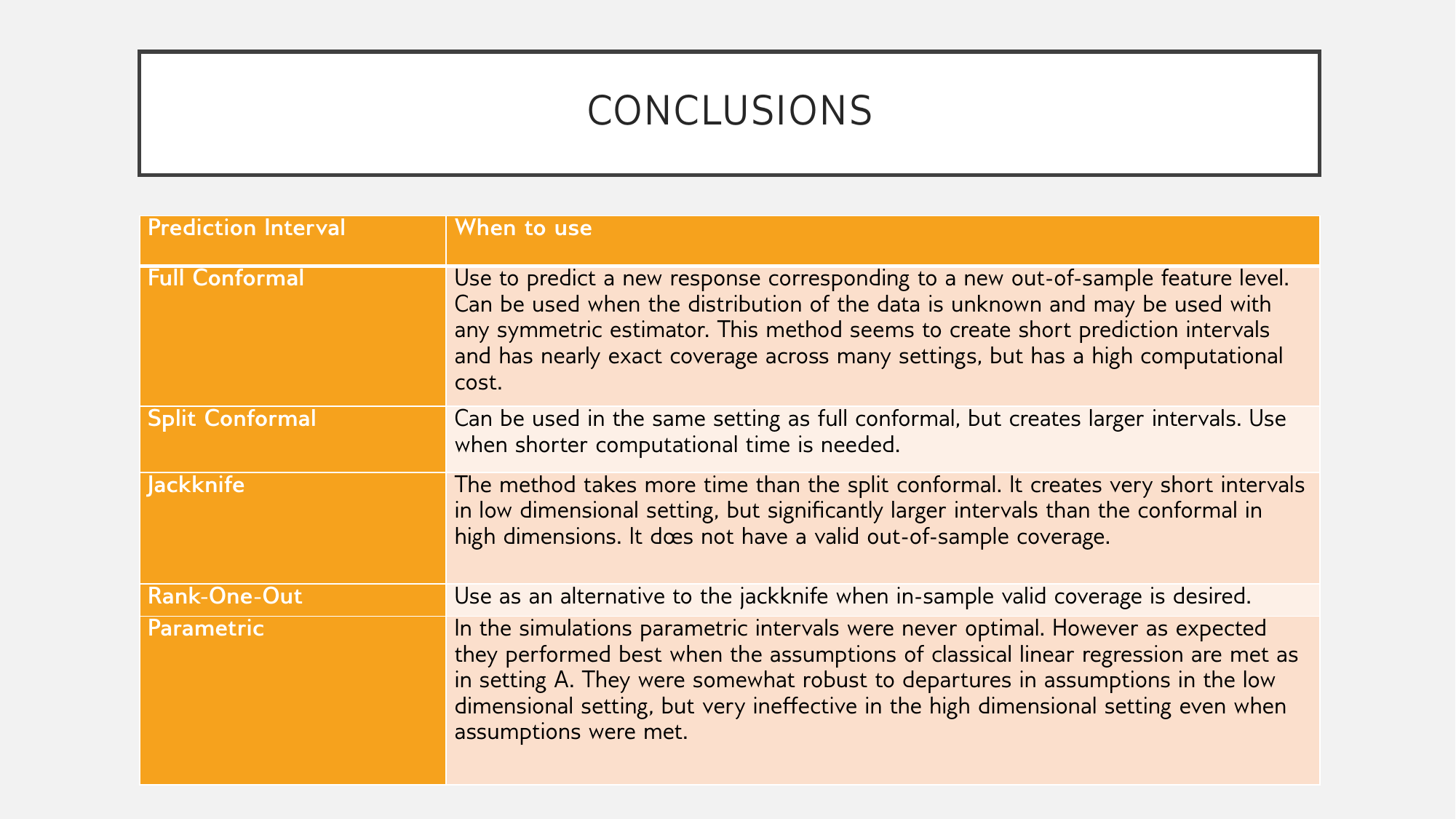

Conclusions
| Prediction Interval | When to use |
| --- | --- |
| Full Conformal | Use to predict a new response corresponding to a new out-of-sample feature level. Can be used when the distribution of the data is unknown and may be used with any symmetric estimator. This method seems to create short prediction intervals and has nearly exact coverage across many settings, but has a high computational cost. |
| Split Conformal | Can be used in the same setting as full conformal, but creates larger intervals. Use when shorter computational time is needed. |
| Jackknife | The method takes more time than the split conformal. It creates very short intervals in low dimensional setting, but significantly larger intervals than the conformal in high dimensions. It does not have a valid out-of-sample coverage. |
| Rank-One-Out | Use as an alternative to the jackknife when in-sample valid coverage is desired. |
| Parametric | In the simulations parametric intervals were never optimal. However as expected they performed best when the assumptions of classical linear regression are met as in setting A. They were somewhat robust to departures in assumptions in the low dimensional setting, but very ineffective in the high dimensional setting even when assumptions were met. |